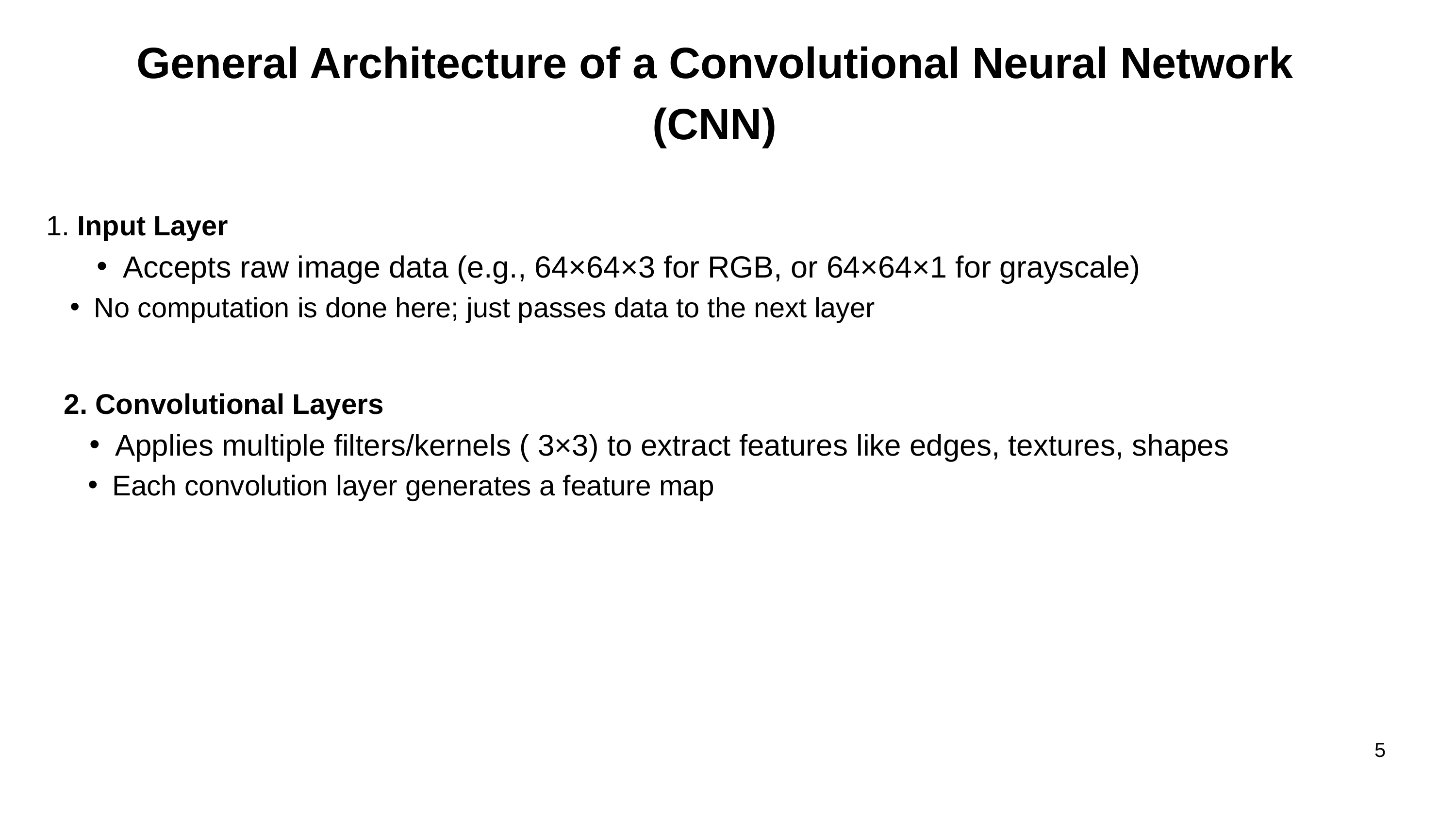

General Architecture of a Convolutional Neural Network (CNN)
1. Input Layer
Accepts raw image data (e.g., 64×64×3 for RGB, or 64×64×1 for grayscale)
No computation is done here; just passes data to the next layer

2. Convolutional Layers
Applies multiple filters/kernels ( 3×3) to extract features like edges, textures, shapes
Each convolution layer generates a feature map

5